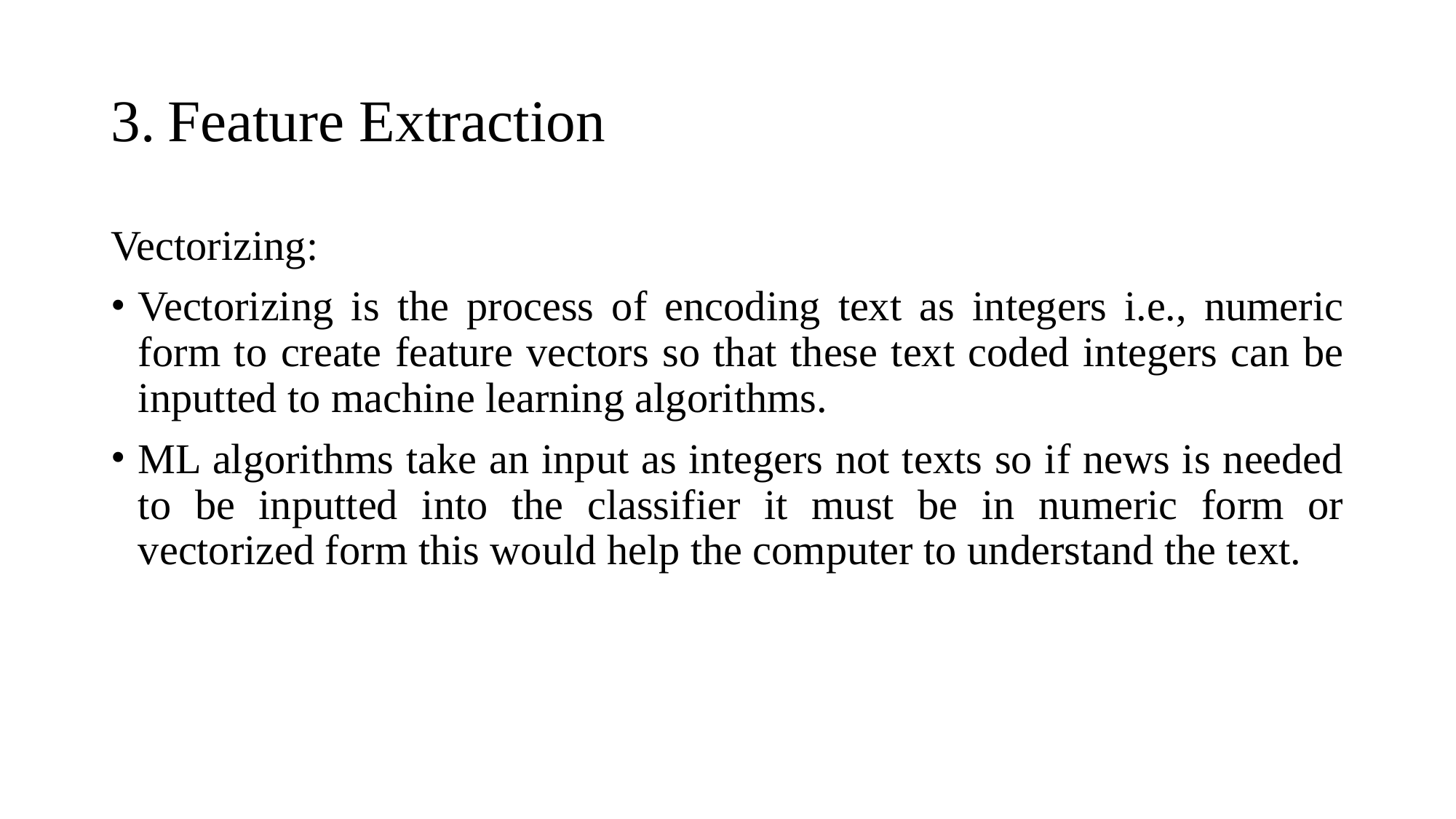

# 3. Feature Extraction
Vectorizing:
Vectorizing is the process of encoding text as integers i.e., numeric form to create feature vectors so that these text coded integers can be inputted to machine learning algorithms.
ML algorithms take an input as integers not texts so if news is needed to be inputted into the classifier it must be in numeric form or vectorized form this would help the computer to understand the text.